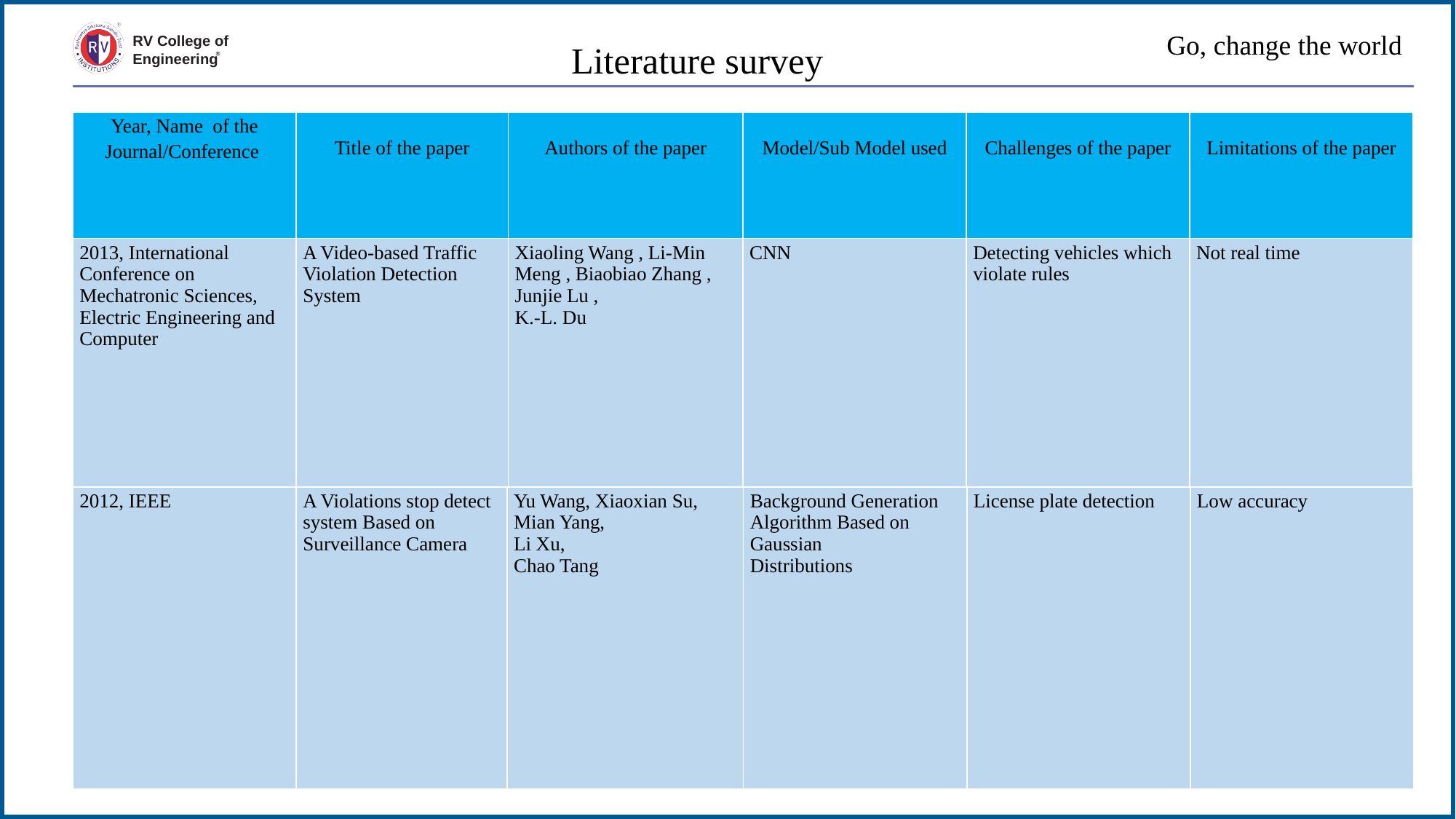

# Go, change the world
Literature survey
RV College of
Engineering

| Year, Name of the Journal/Conference | Title of the paper | Authors of the paper | Model/Sub Model used | Challenges of the paper | Limitations of the paper |
| --- | --- | --- | --- | --- | --- |
| 2013, International Conference on Mechatronic Sciences, Electric Engineering and Computer | A Video-based Traffic Violation Detection System | Xiaoling Wang , Li-Min Meng , Biaobiao Zhang , Junjie Lu , K.-L. Du | CNN | Detecting vehicles which violate rules | Not real time |
| --- | --- | --- | --- | --- | --- |
| 2012, IEEE | A Violations stop detect system Based on Surveillance Camera | Yu Wang, Xiaoxian Su, Mian Yang, Li Xu, Chao Tang | Background Generation Algorithm Based on Gaussian Distributions | License plate detection | Low accuracy |
| --- | --- | --- | --- | --- | --- |